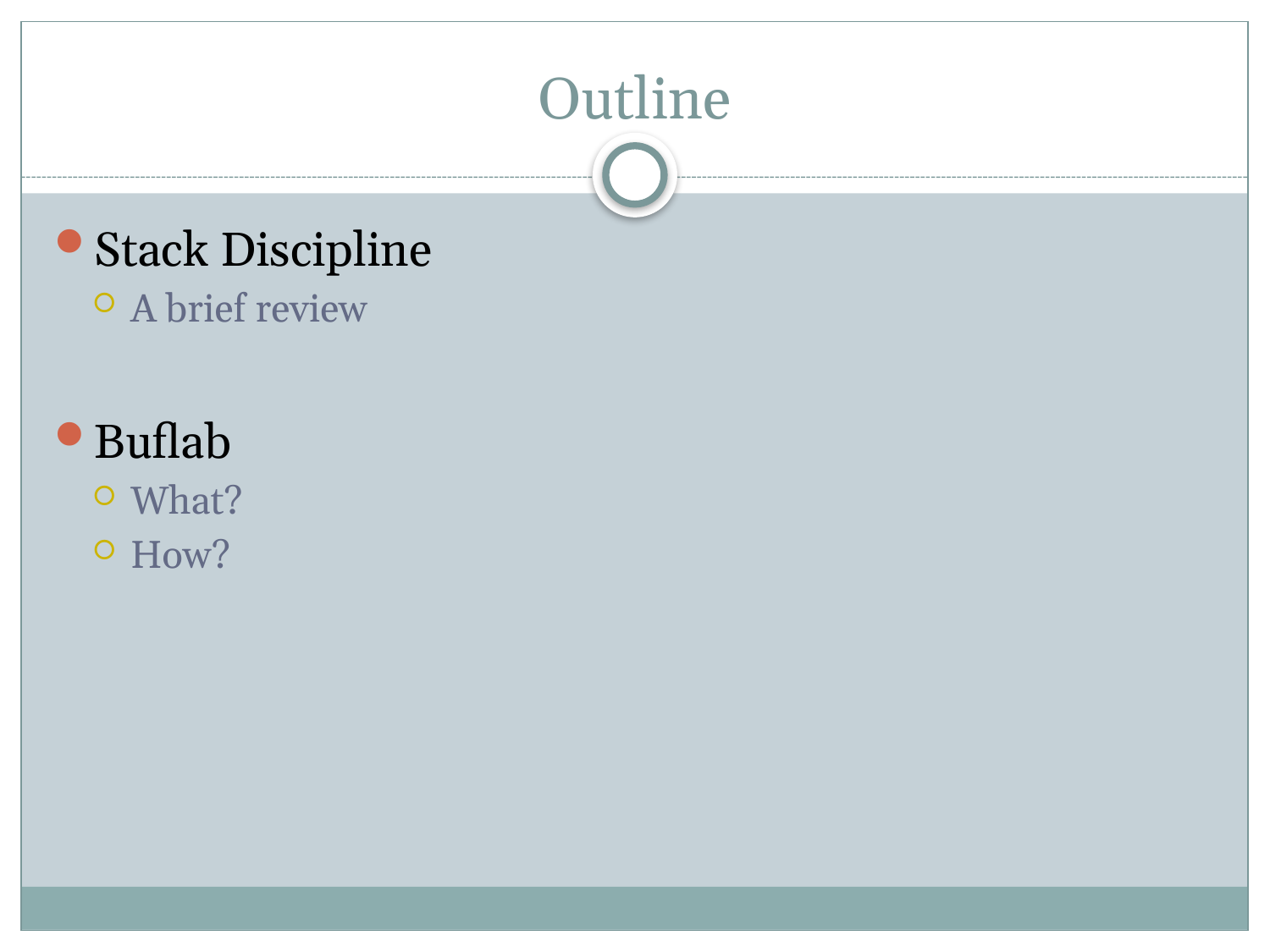

# Outline
Stack Discipline
A brief review

Buflab
What?
How?